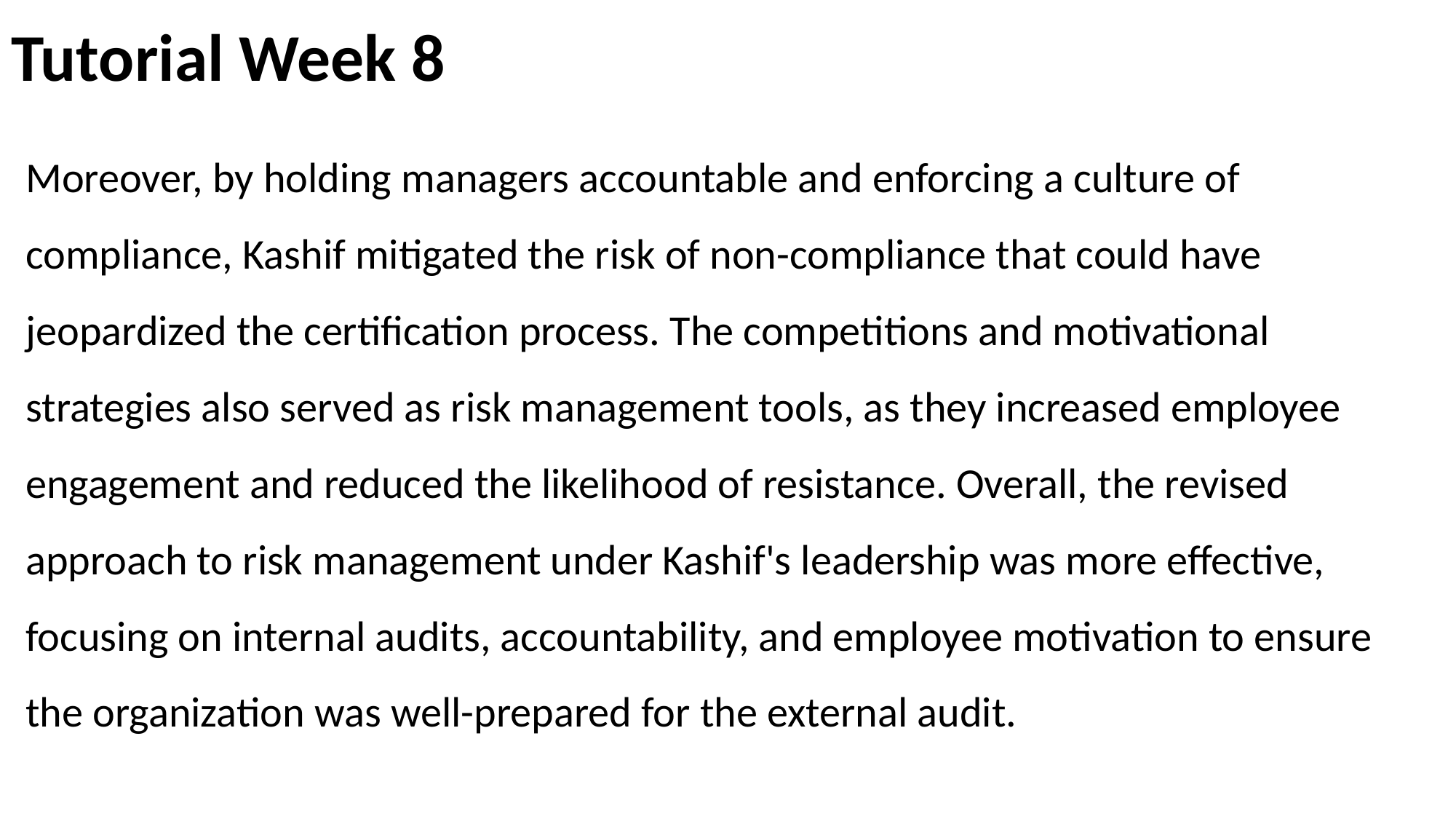

# Tutorial Week 8
Moreover, by holding managers accountable and enforcing a culture of compliance, Kashif mitigated the risk of non-compliance that could have jeopardized the certification process. The competitions and motivational strategies also served as risk management tools, as they increased employee engagement and reduced the likelihood of resistance. Overall, the revised approach to risk management under Kashif's leadership was more effective, focusing on internal audits, accountability, and employee motivation to ensure the organization was well-prepared for the external audit.